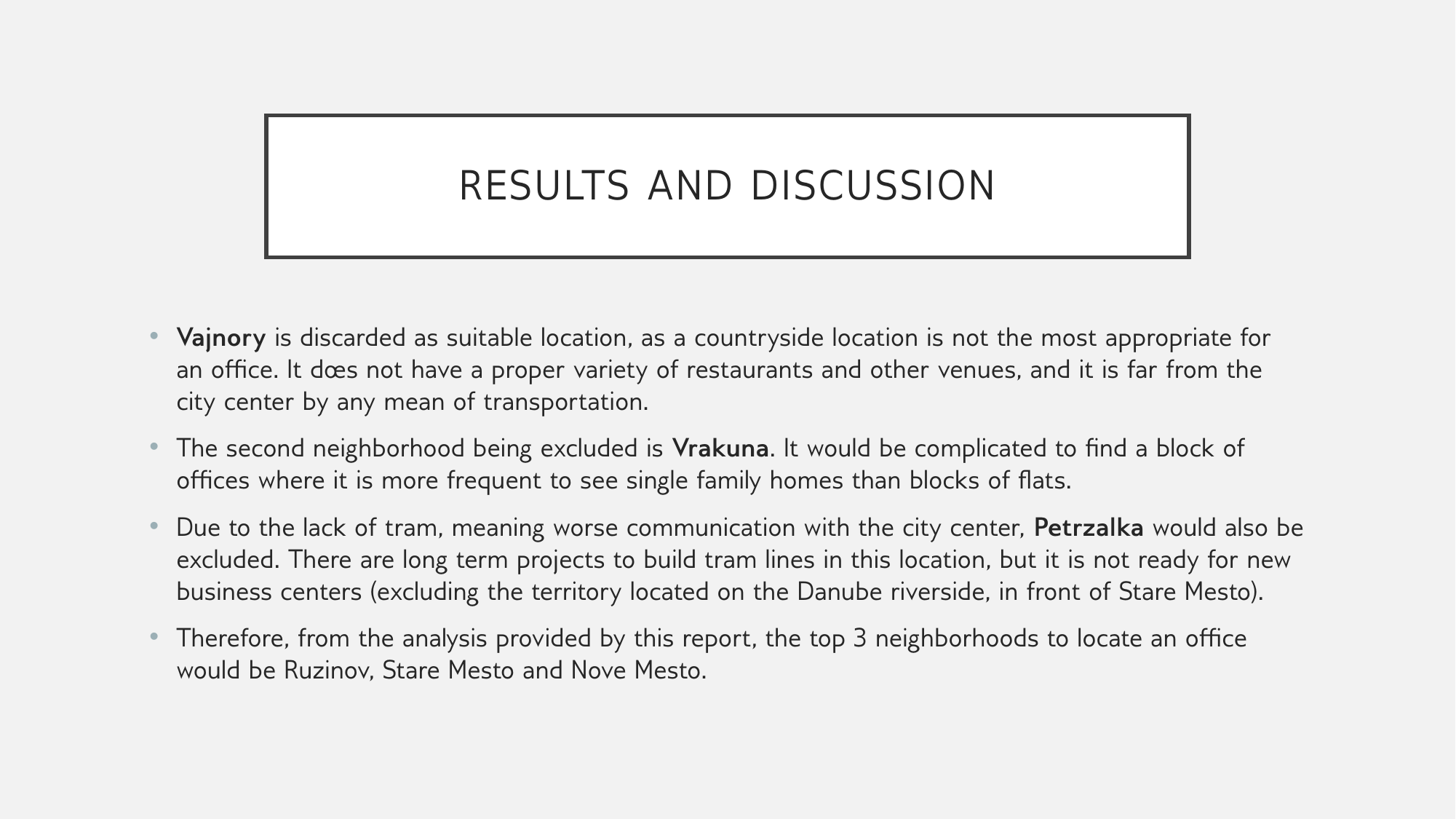

# Results and discussion
Vajnory is discarded as suitable location, as a countryside location is not the most appropriate for an office. It does not have a proper variety of restaurants and other venues, and it is far from the city center by any mean of transportation.
The second neighborhood being excluded is Vrakuna. It would be complicated to find a block of offices where it is more frequent to see single family homes than blocks of flats.
Due to the lack of tram, meaning worse communication with the city center, Petrzalka would also be excluded. There are long term projects to build tram lines in this location, but it is not ready for new business centers (excluding the territory located on the Danube riverside, in front of Stare Mesto).
Therefore, from the analysis provided by this report, the top 3 neighborhoods to locate an office would be Ruzinov, Stare Mesto and Nove Mesto.